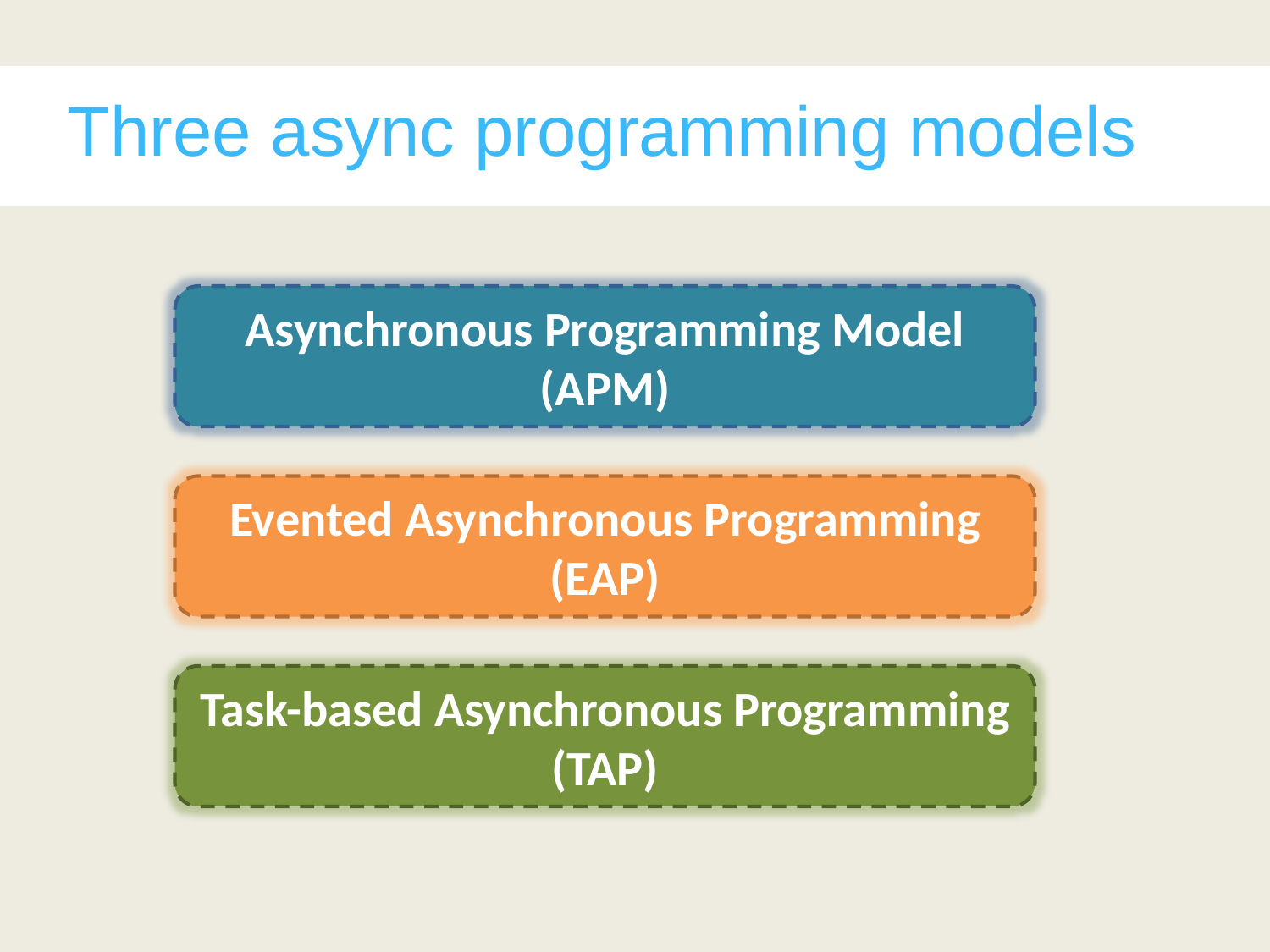

Three async programming models
Asynchronous Programming Model (APM)
Evented Asynchronous Programming (EAP)
Task-based Asynchronous Programming (TAP)